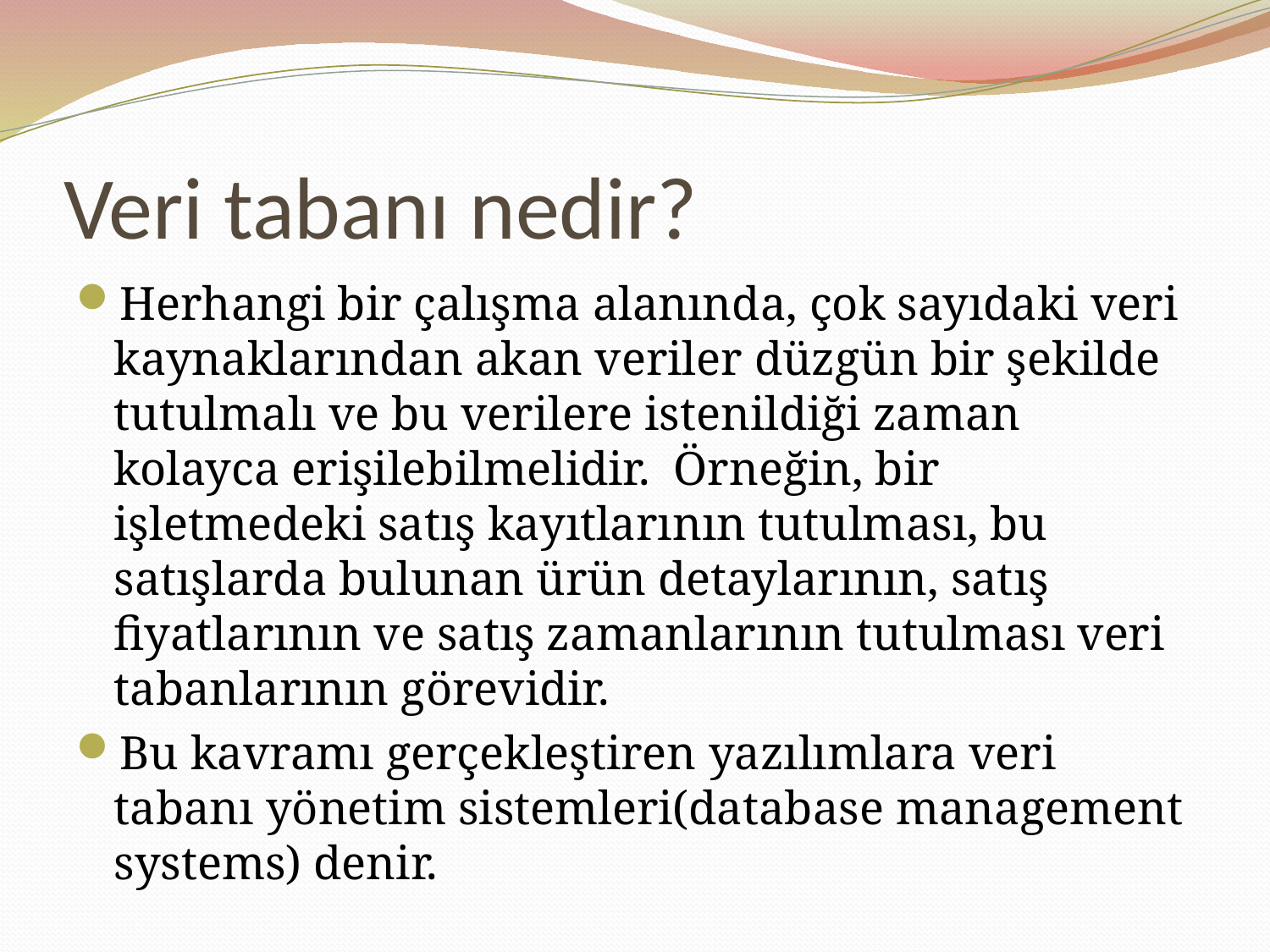

# Veri tabanı nedir?
Herhangi bir çalışma alanında, çok sayıdaki veri kaynaklarından akan veriler düzgün bir şekilde tutulmalı ve bu verilere istenildiği zaman kolayca erişilebilmelidir.  Örneğin, bir işletmedeki satış kayıtlarının tutulması, bu satışlarda bulunan ürün detaylarının, satış fiyatlarının ve satış zamanlarının tutulması veri tabanlarının görevidir.
Bu kavramı gerçekleştiren yazılımlara veri tabanı yönetim sistemleri(database management systems) denir.